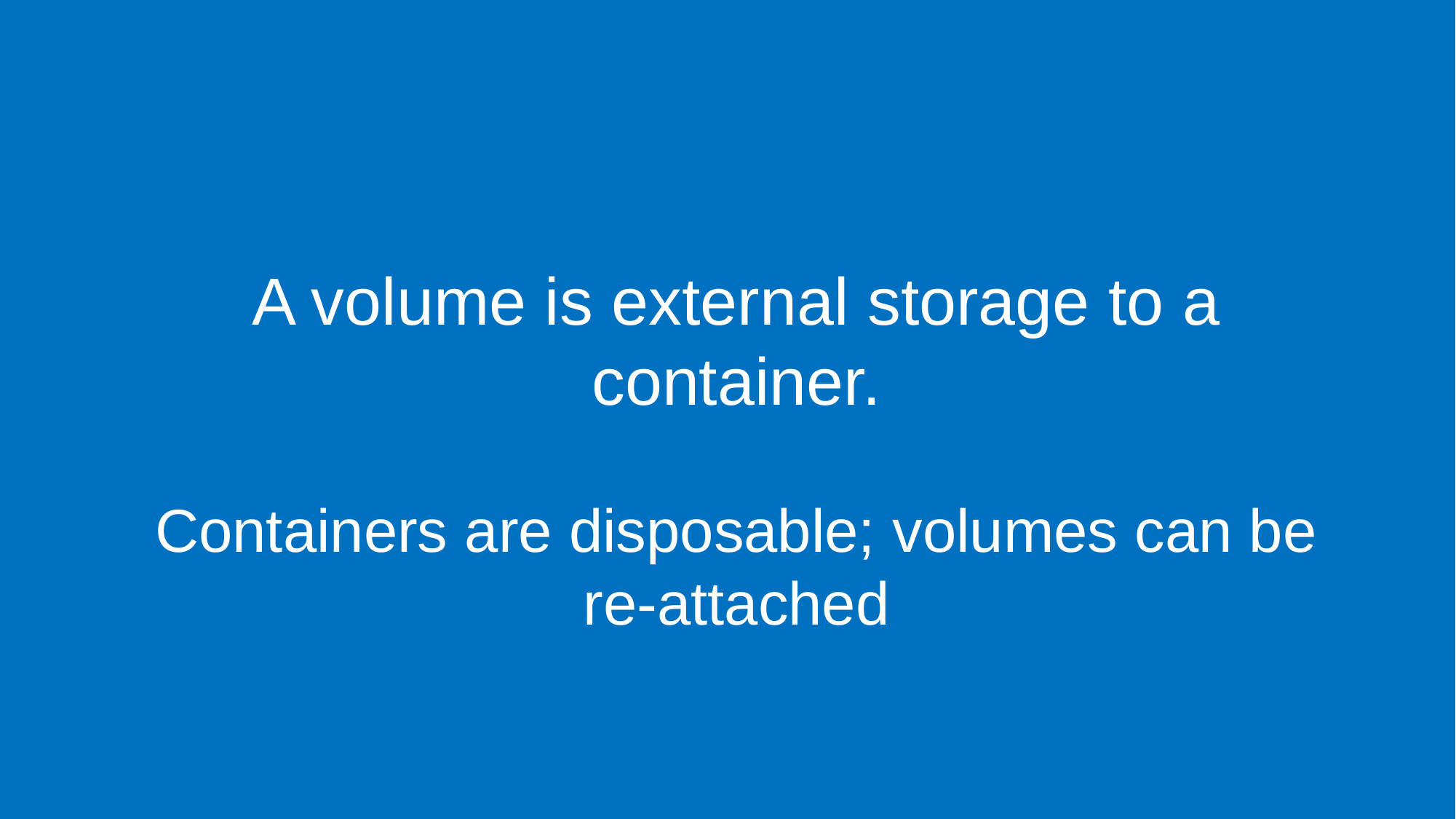

A volume is external storage to a container.

Containers are disposable; volumes can be re-attached